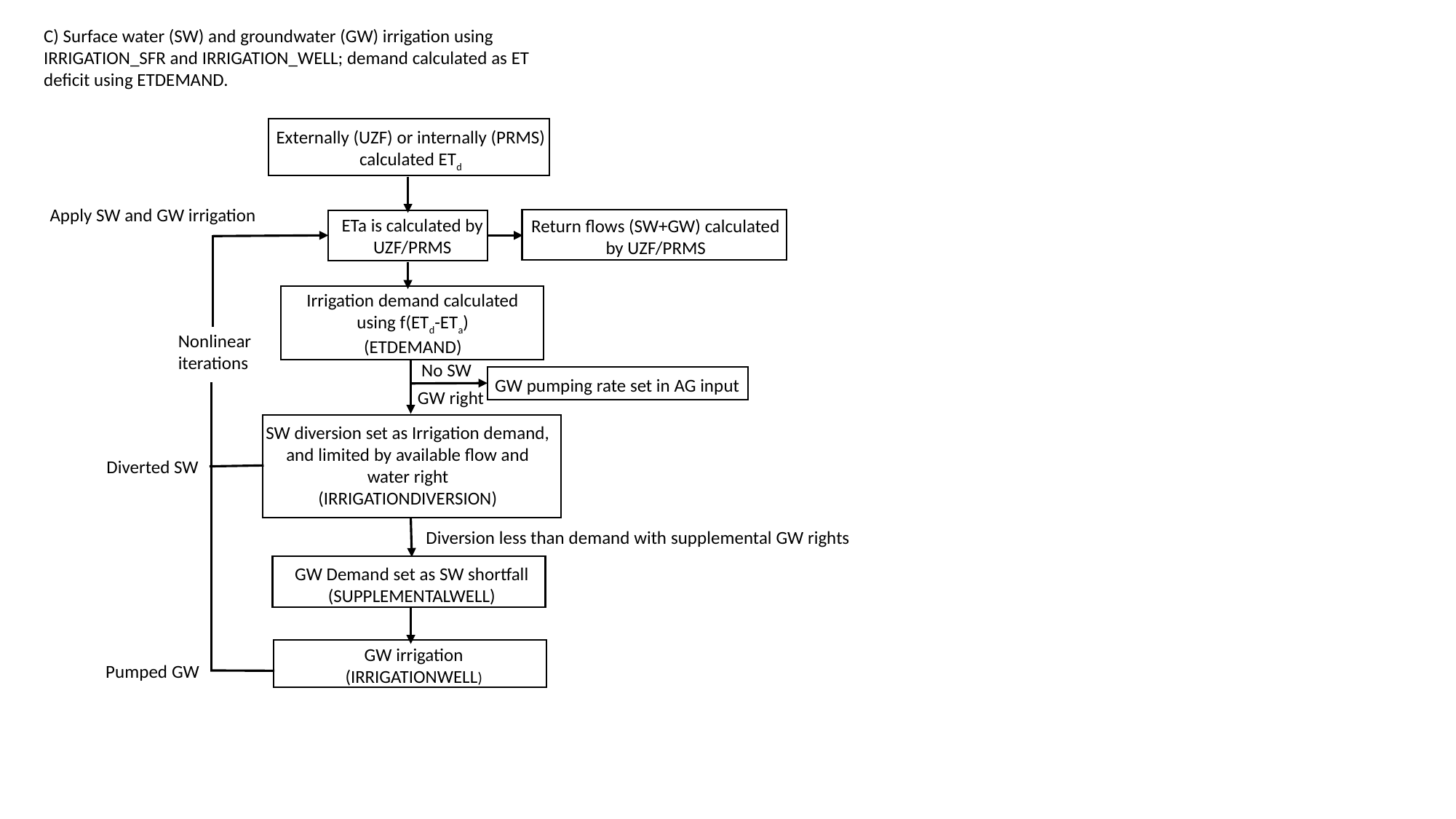

C) Surface water (SW) and groundwater (GW) irrigation using IRRIGATION_SFR and IRRIGATION_WELL; demand calculated as ET deficit using ETDEMAND.

Externally (UZF) or internally (PRMS) calculated ETd
Apply SW and GW irrigation
ETa is calculated by UZF/PRMS
Return flows (SW+GW) calculated by UZF/PRMS

Irrigation demand calculated using f(ETd-ETa)
(ETDEMAND)

Nonlinear iterations
No SW

GW pumping rate set in AG input
GW right

SW diversion set as Irrigation demand, and limited by available flow and water right
(IRRIGATIONDIVERSION)
Diverted SW
Diversion less than demand with supplemental GW rights

GW Demand set as SW shortfall
(SUPPLEMENTALWELL)
GW irrigation
(IRRIGATIONWELL)

Pumped GW